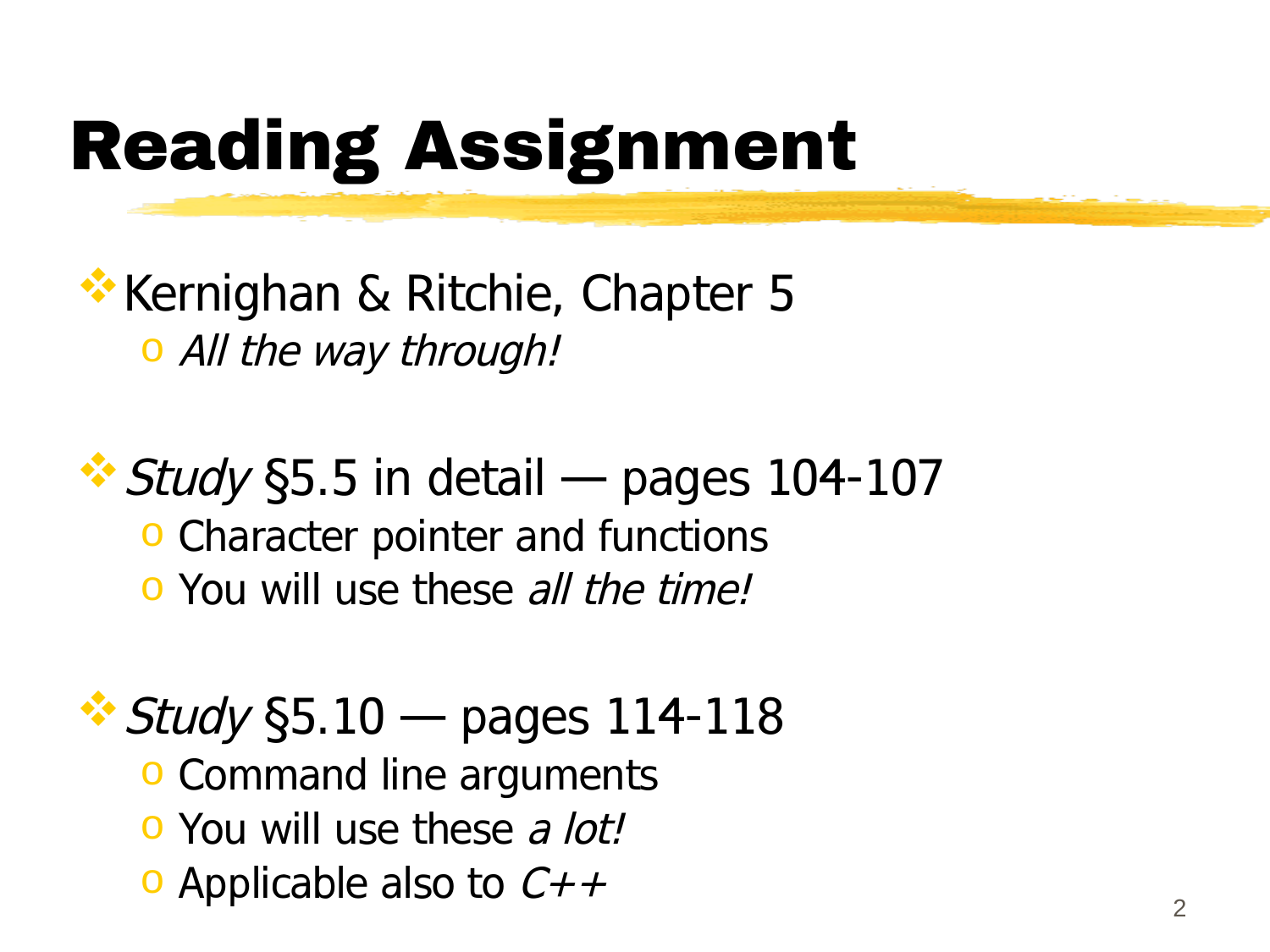

# Reading Assignment
Kernighan & Ritchie, Chapter 5
All the way through!

Study §5.5 in detail — pages 104-107
Character pointer and functions
You will use these all the time!

Study §5.10 — pages 114-118
Command line arguments
You will use these a lot!
Applicable also to C++
2